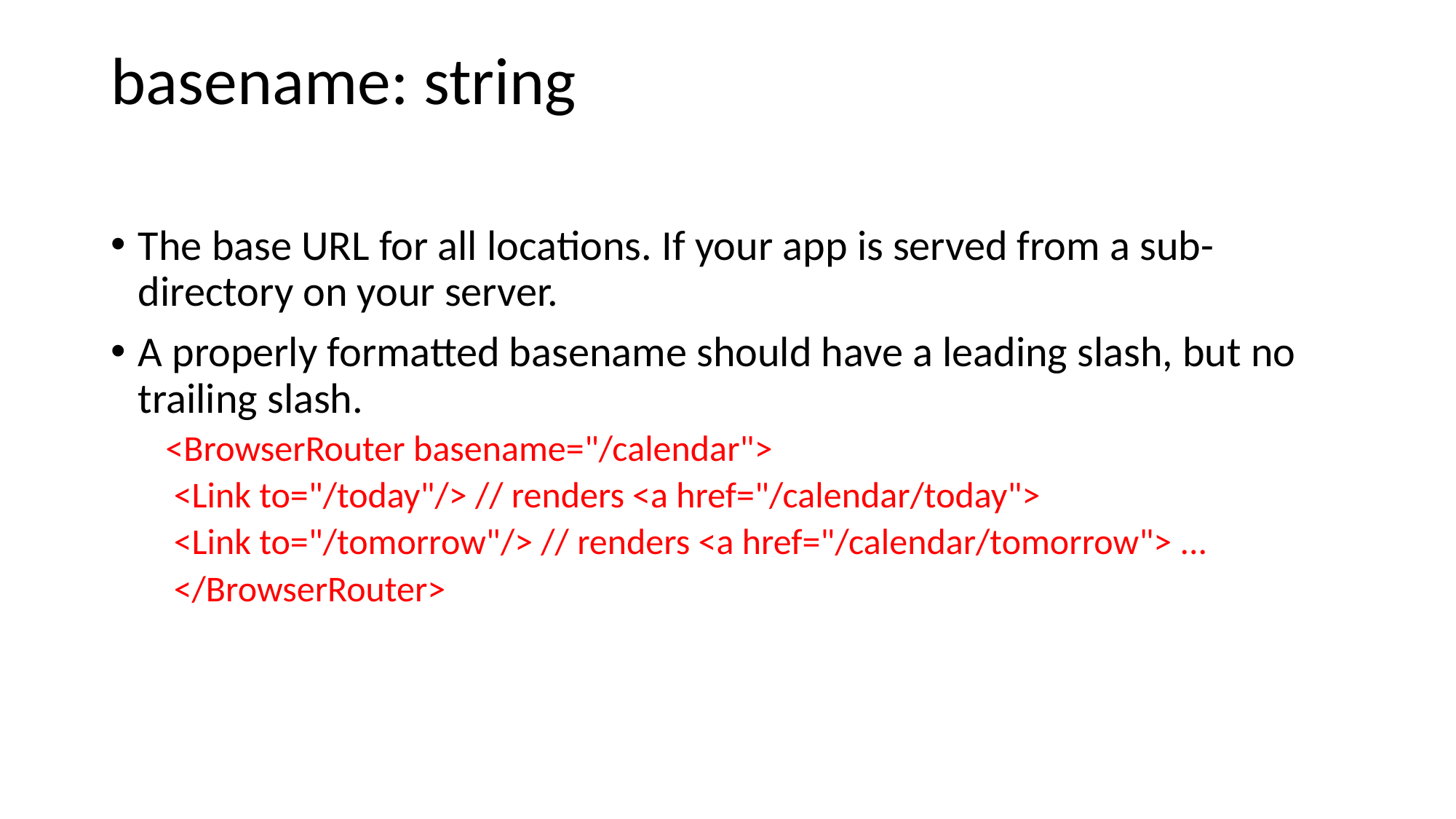

# basename: string
The base URL for all locations. If your app is served from a sub-directory on your server.
A properly formatted basename should have a leading slash, but no trailing slash.
<BrowserRouter basename="/calendar">
 <Link to="/today"/> // renders <a href="/calendar/today">
 <Link to="/tomorrow"/> // renders <a href="/calendar/tomorrow"> ...
 </BrowserRouter>